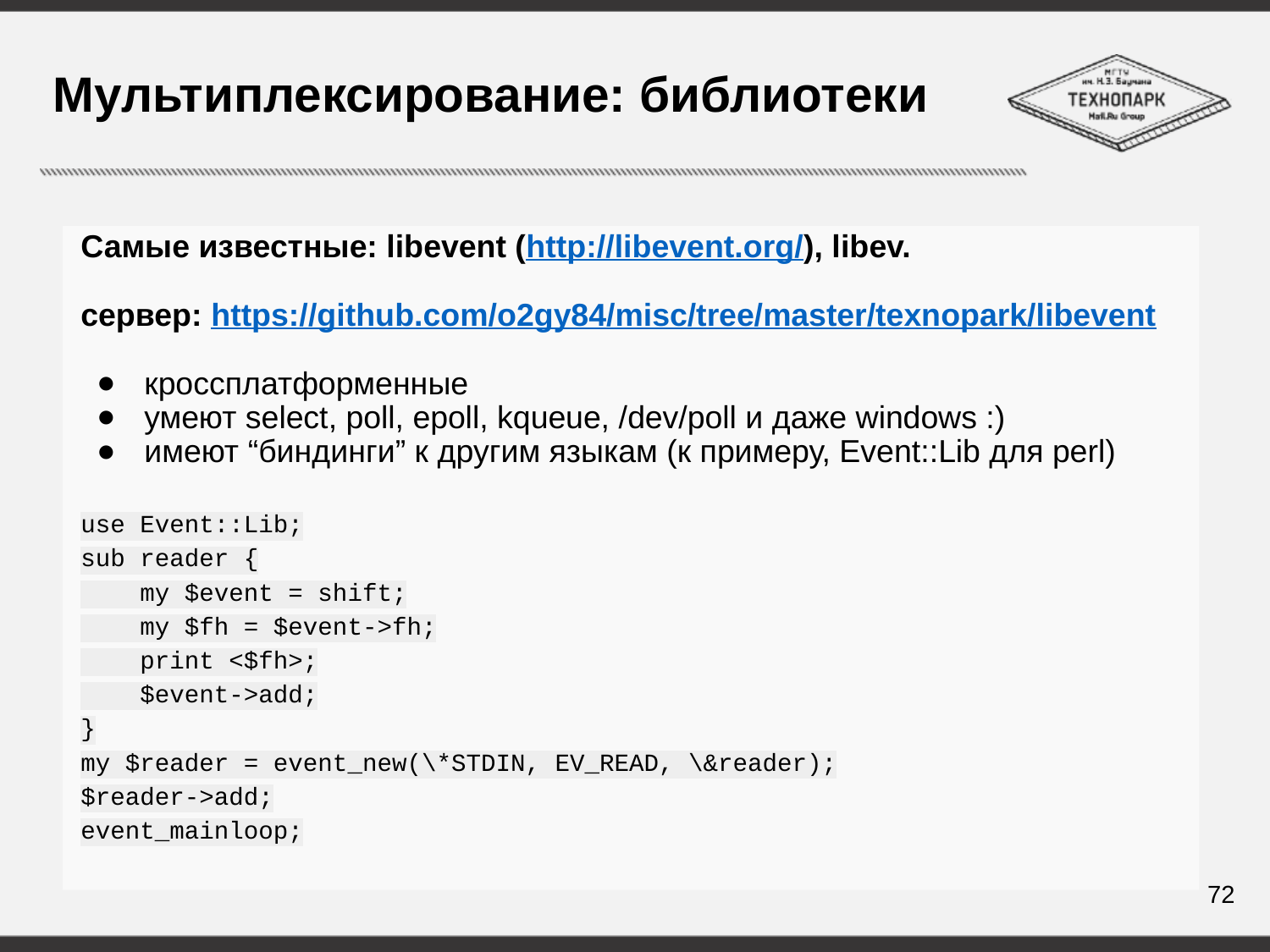

# Мультиплексирование: библиотеки
Самые известные: libevent (http://libevent.org/), libev.

сервер: https://github.com/o2gy84/misc/tree/master/texnopark/libevent

кроссплатформенные
умеют select, poll, epoll, kqueue, /dev/poll и даже windows :)
имеют “биндинги” к другим языкам (к примеру, Event::Lib для perl)

use Event::Lib;
sub reader {
    my $event = shift;
    my $fh = $event->fh;
    print <$fh>;
    $event->add;
}
my $reader = event_new(\*STDIN, EV_READ, \&reader);
$reader->add;
event_mainloop;
72